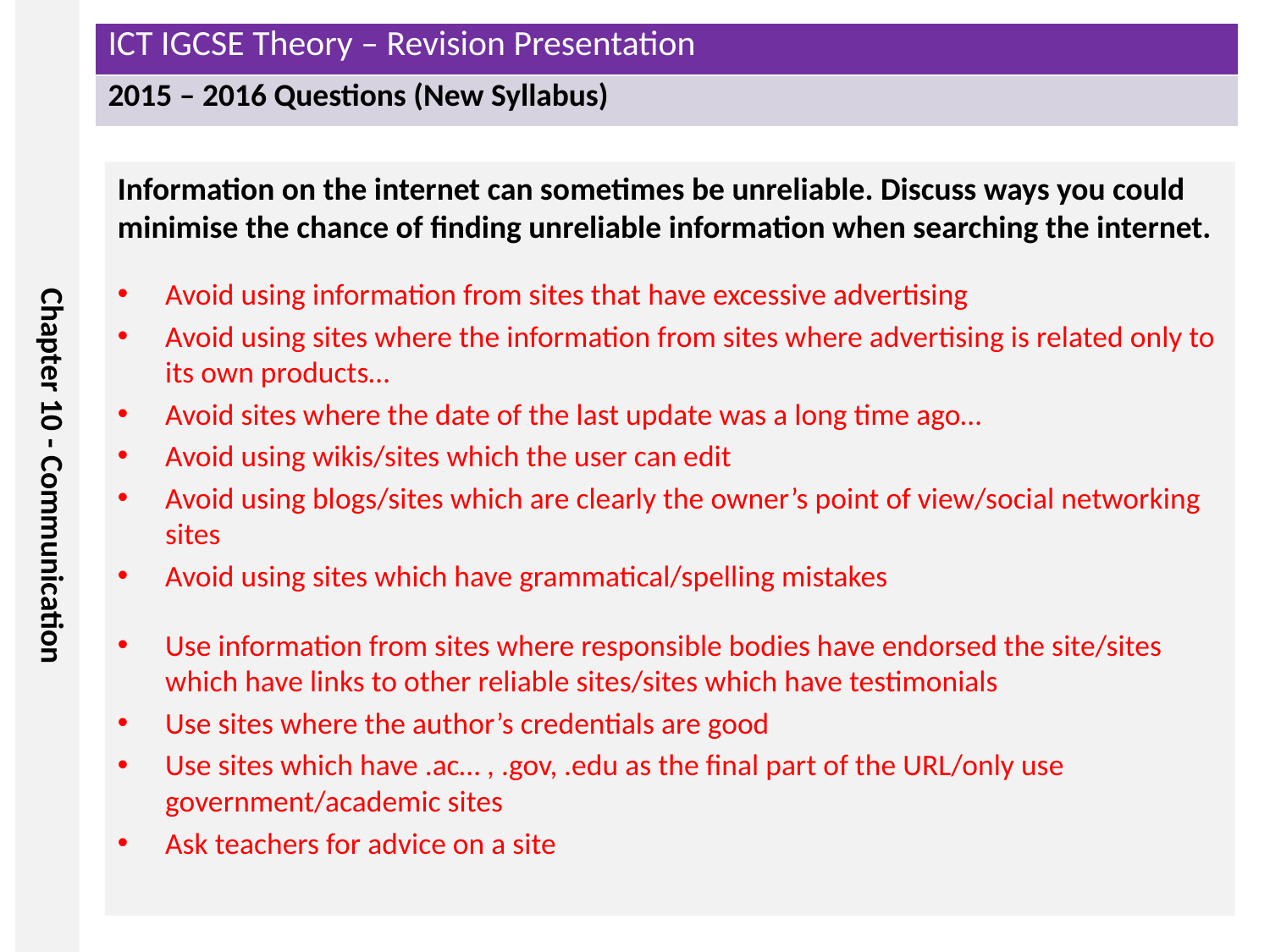

Information on the internet can sometimes be unreliable. Discuss ways you could minimise the chance of finding unreliable information when searching the internet.

Avoid using information from sites that have excessive advertising
Avoid using sites where the information from sites where advertising is related only to its own products…
Avoid sites where the date of the last update was a long time ago…
Avoid using wikis/sites which the user can edit
Avoid using blogs/sites which are clearly the owner’s point of view/social networking sites
Avoid using sites which have grammatical/spelling mistakes

Use information from sites where responsible bodies have endorsed the site/sites which have links to other reliable sites/sites which have testimonials
Use sites where the author’s credentials are good
Use sites which have .ac… , .gov, .edu as the final part of the URL/only use government/academic sites
Ask teachers for advice on a site